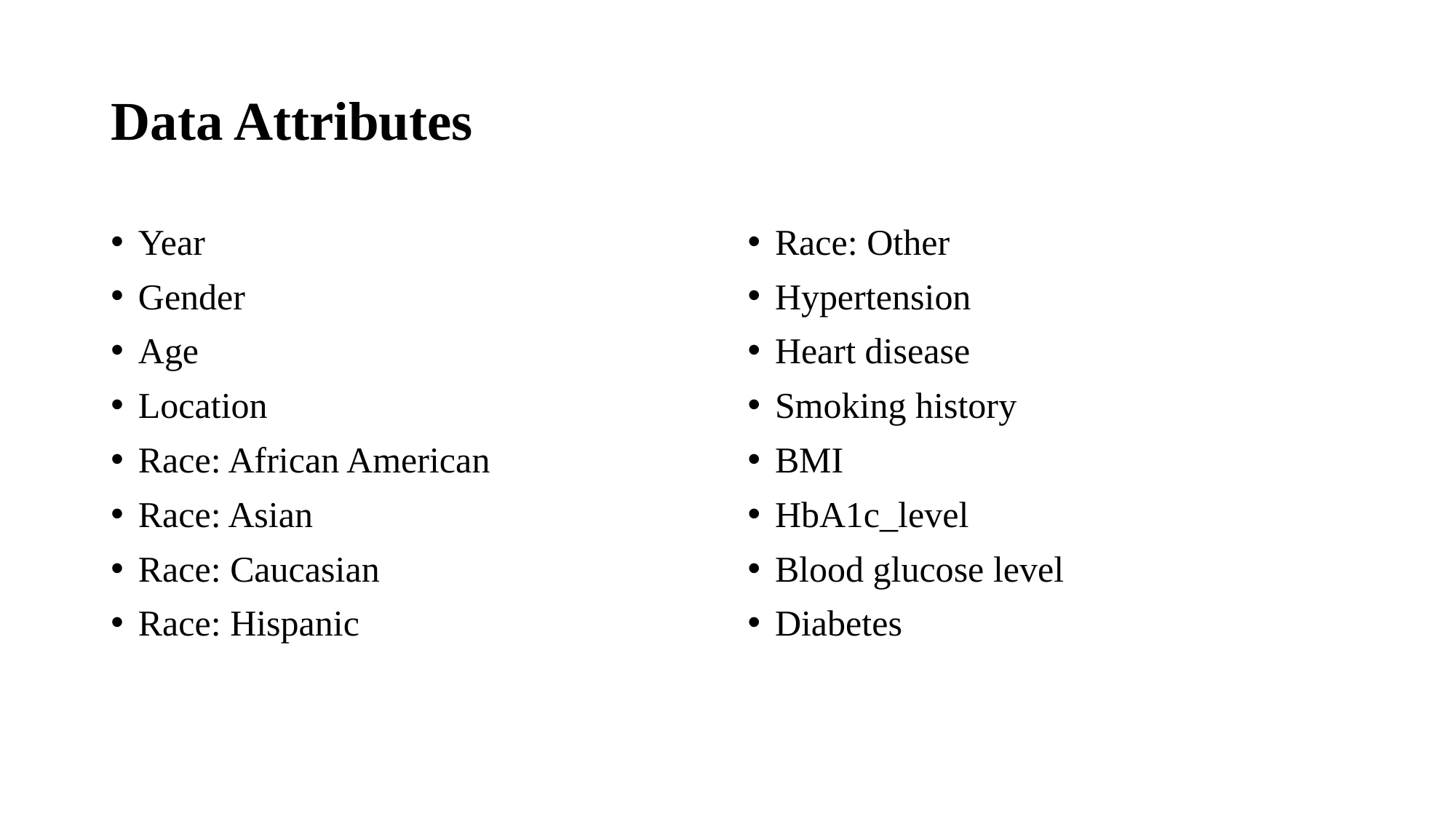

# Data Attributes
Year
Gender
Age
Location
Race: African American
Race: Asian
Race: Caucasian
Race: Hispanic

Race: Other
Hypertension
Heart disease
Smoking history
BMI
HbA1c_level
Blood glucose level
Diabetes